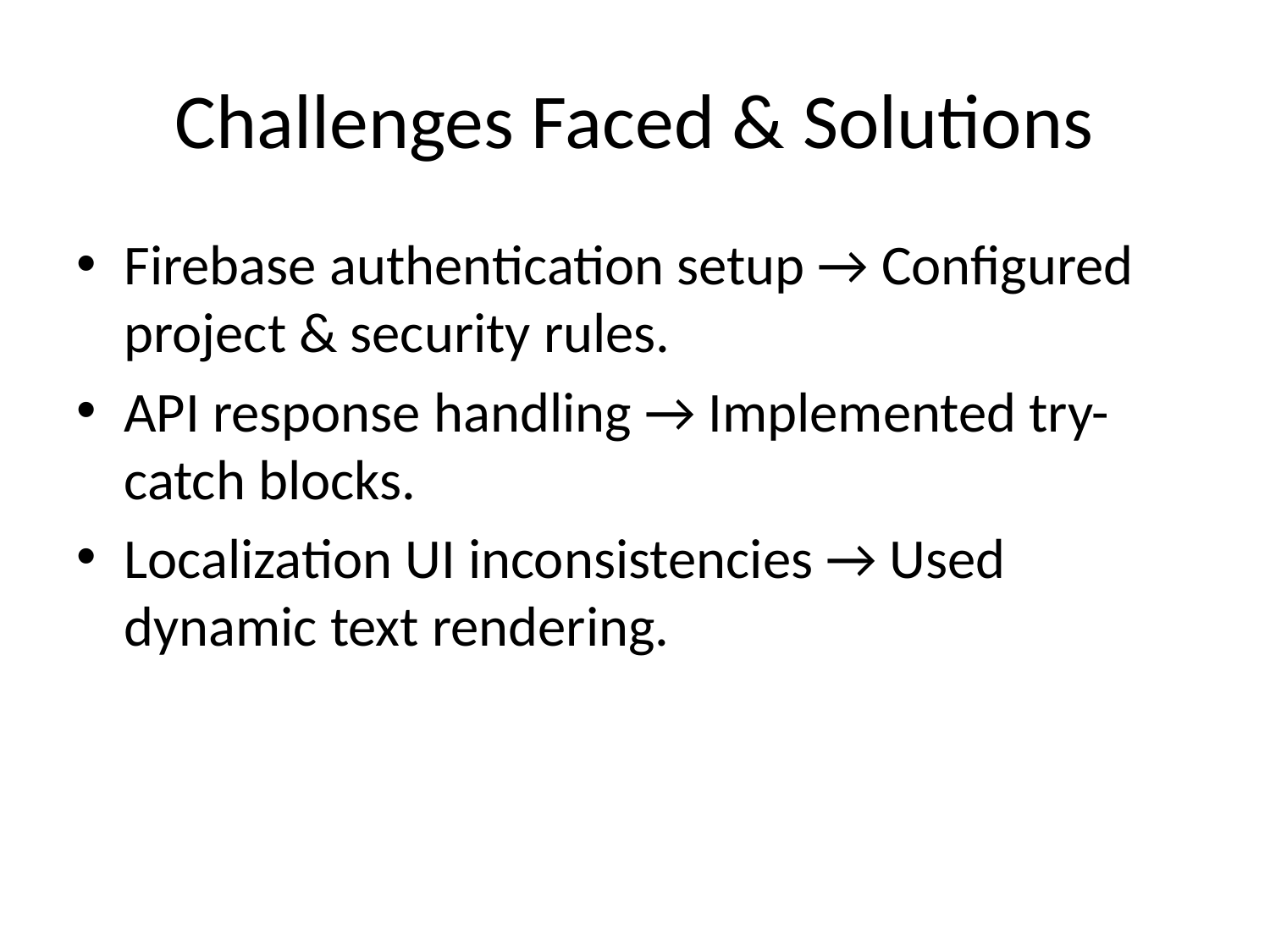

# Challenges Faced & Solutions
Firebase authentication setup → Configured project & security rules.
API response handling → Implemented try-catch blocks.
Localization UI inconsistencies → Used dynamic text rendering.